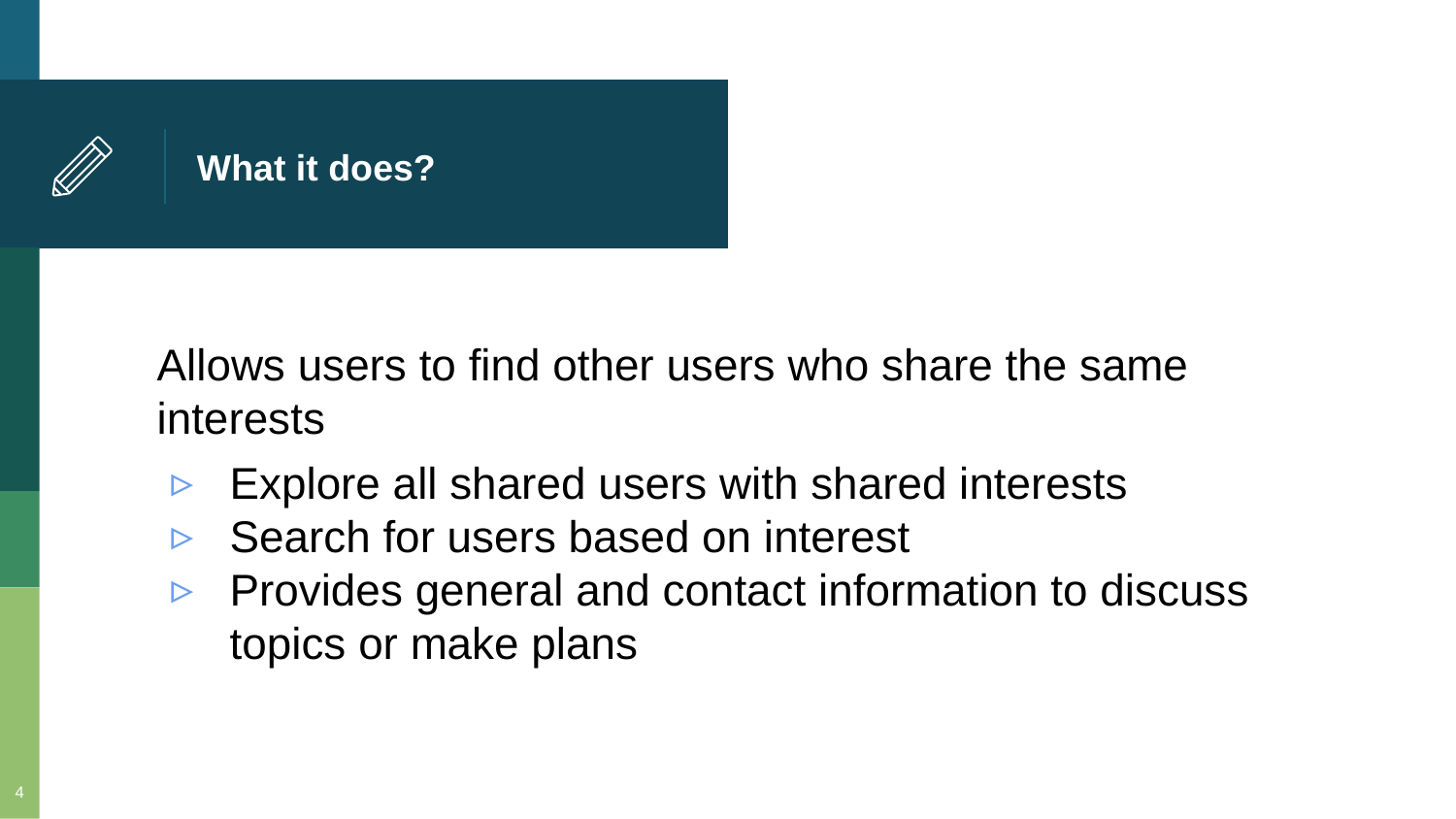

# What it does?

Allows users to find other users who share the same interests
Explore all shared users with shared interests
Search for users based on interest
Provides general and contact information to discuss topics or make plans

4